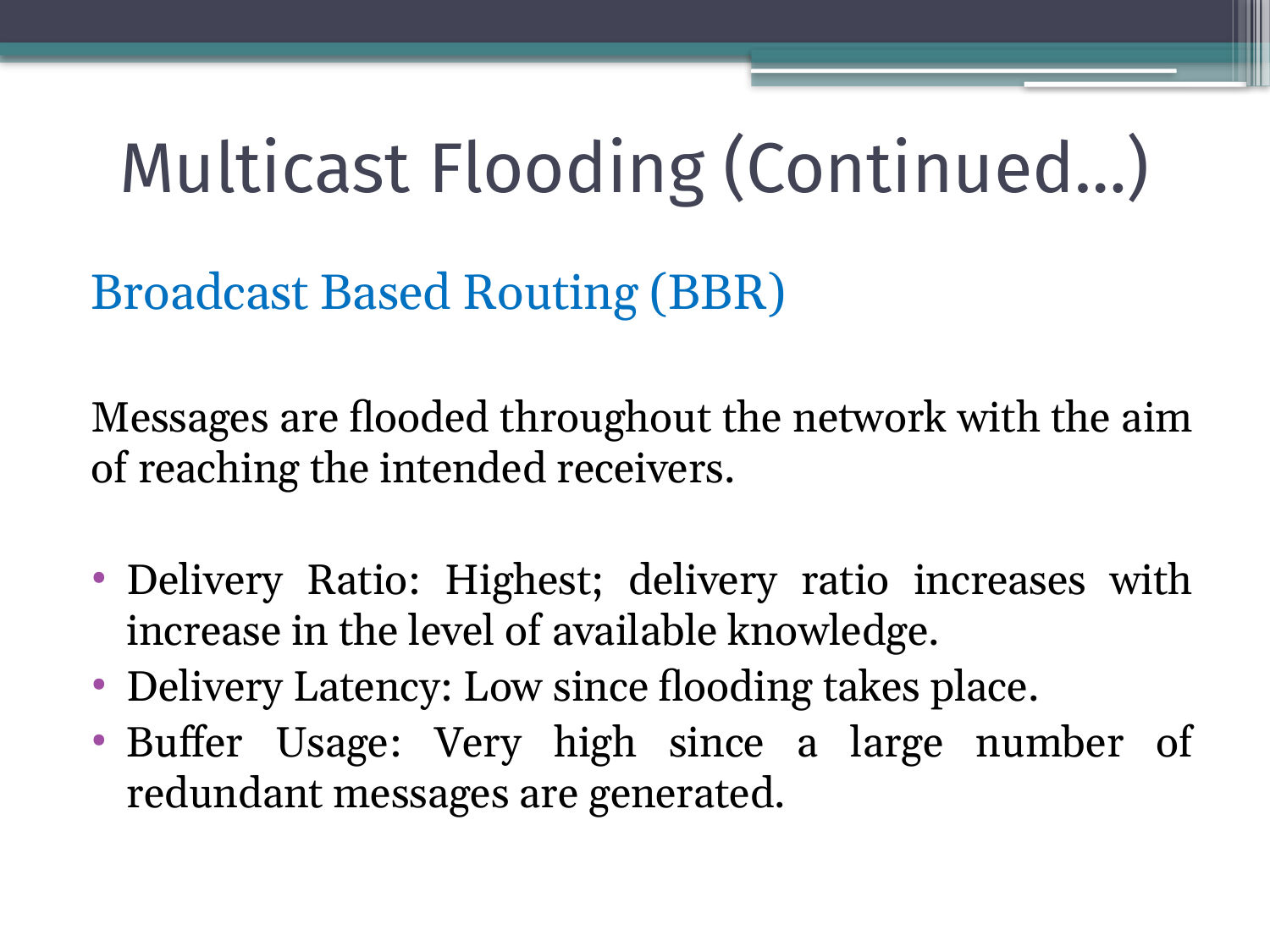

# Multicast Flooding (Continued…)
Broadcast Based Routing (BBR)

Messages are flooded throughout the network with the aim of reaching the intended receivers.

Delivery Ratio: Highest; delivery ratio increases with increase in the level of available knowledge.
Delivery Latency: Low since flooding takes place.
Buffer Usage: Very high since a large number of redundant messages are generated.